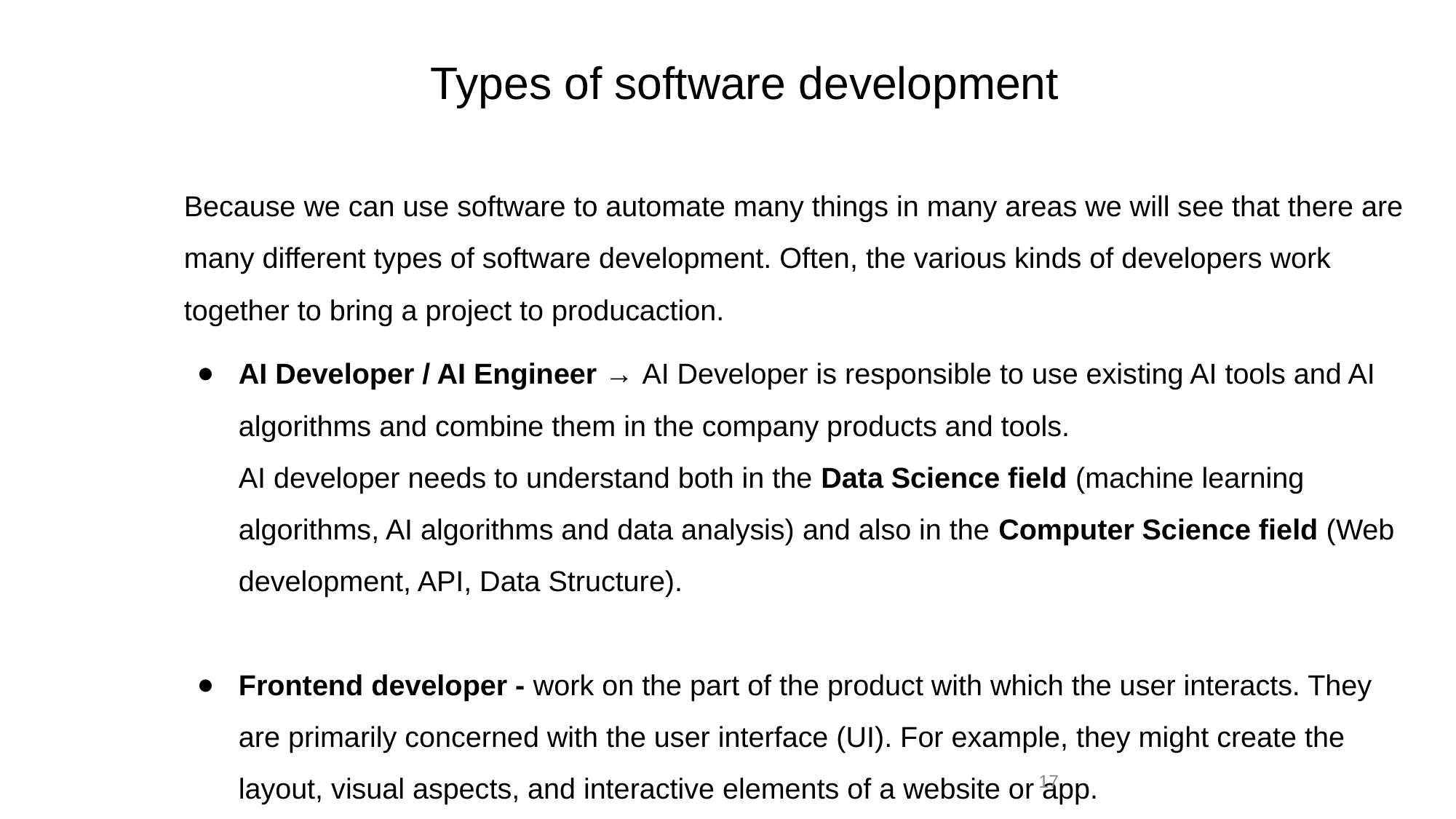

Types of software development

Because we can use software to automate many things in many areas we will see that there are many different types of software development. Often, the various kinds of developers work together to bring a project to producaction.
AI Developer / AI Engineer → AI Developer is responsible to use existing AI tools and AI algorithms and combine them in the company products and tools.
AI developer needs to understand both in the Data Science field (machine learning algorithms, AI algorithms and data analysis) and also in the Computer Science field (Web development, API, Data Structure).
Frontend developer - work on the part of the product with which the user interacts. They are primarily concerned with the user interface (UI). For example, they might create the layout, visual aspects, and interactive elements of a website or app.

17